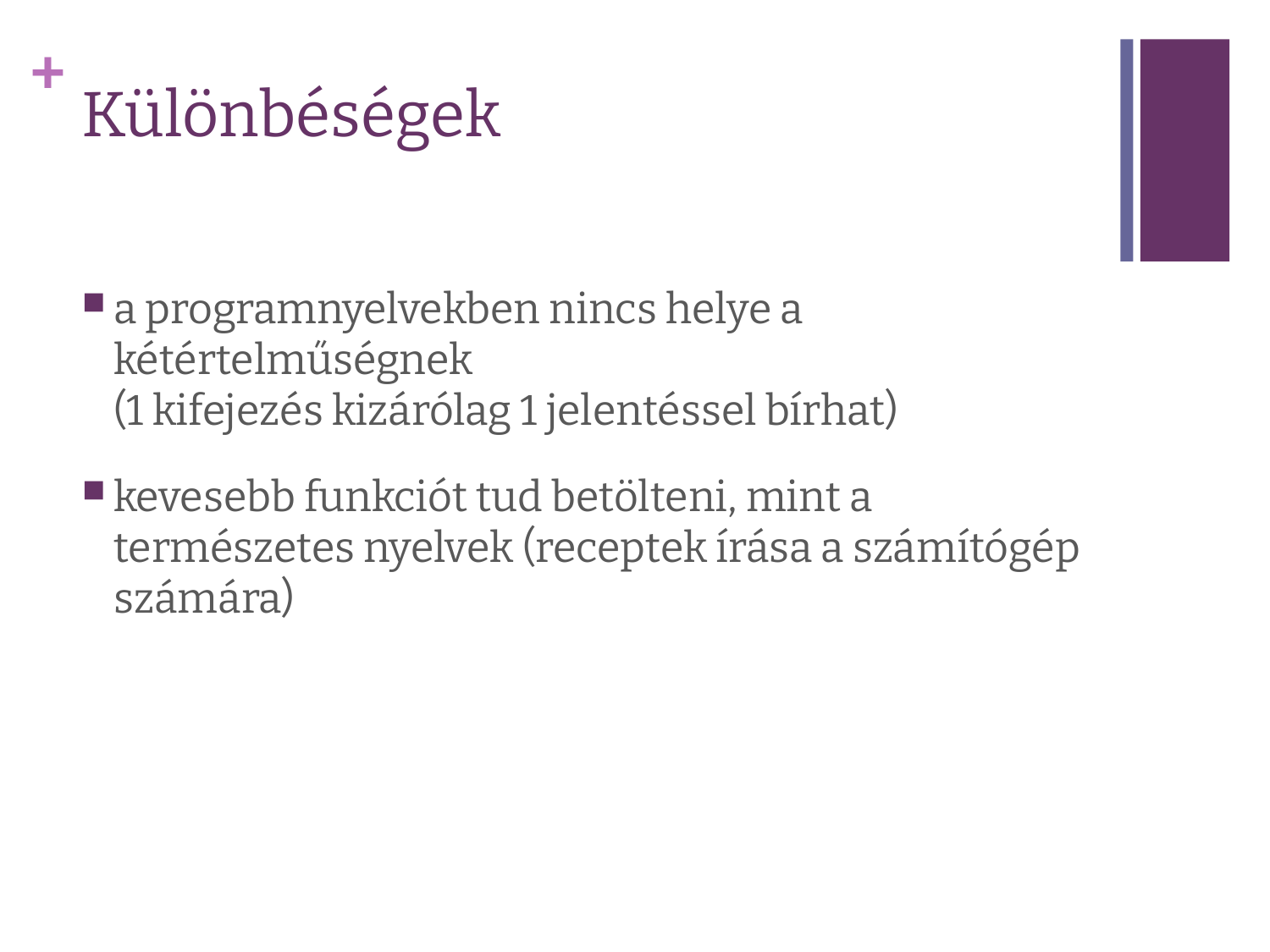

# Különbéségek
a programnyelvekben nincs helye a kétértelműségnek
(1 kifejezés kizárólag 1 jelentéssel bírhat)
kevesebb funkciót tud betölteni, mint a természetes nyelvek (receptek írása a számítógép számára)